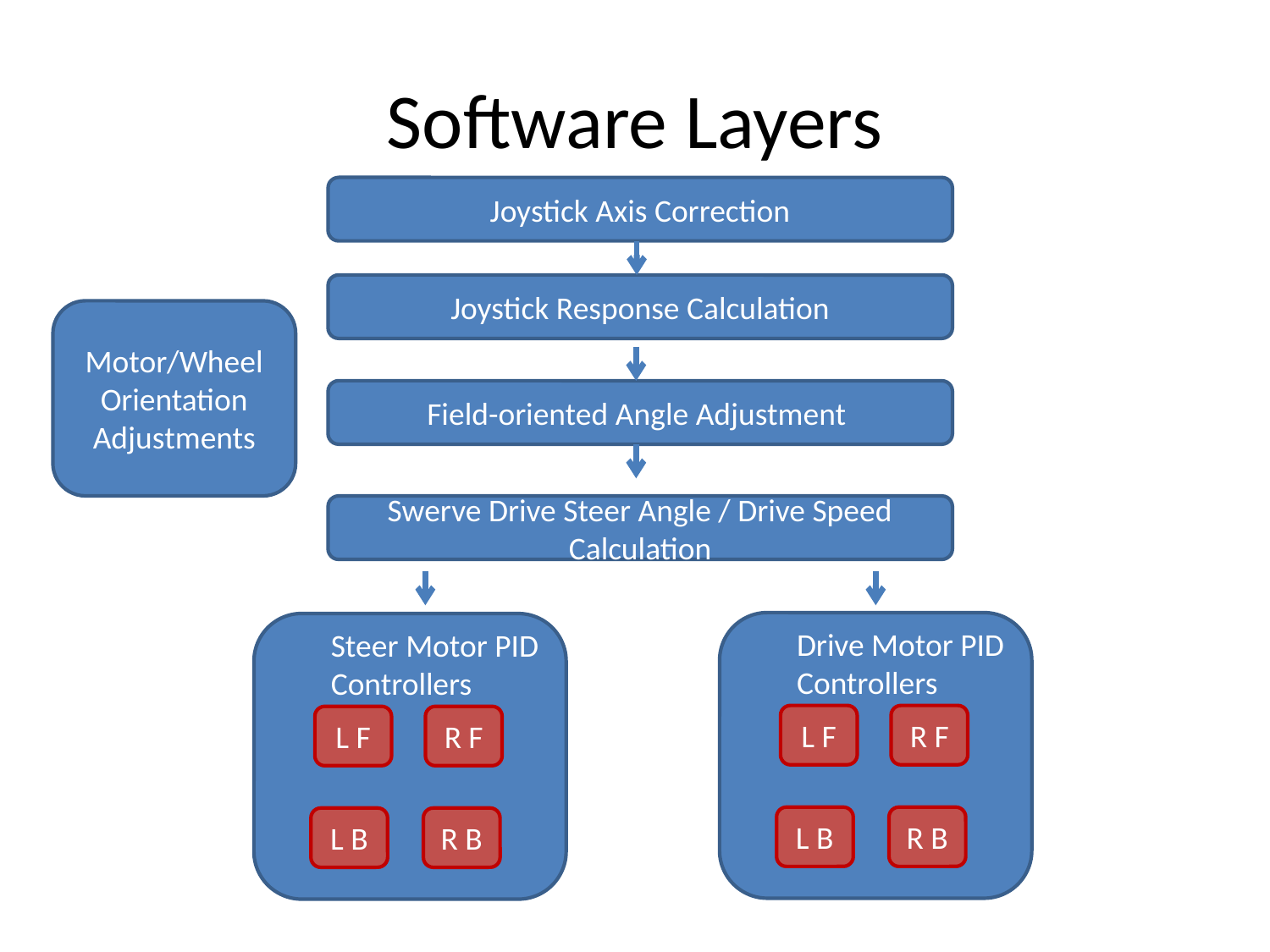

# Software Layers
Joystick Axis Correction
Joystick Response Calculation
Motor/Wheel Orientation Adjustments
Field-oriented Angle Adjustment
Swerve Drive Steer Angle / Drive Speed Calculation

Drive Motor PID
Controllers
Steer Motor PID
Controllers
L F
R F
L F
R F
L B
R B
L B
R B